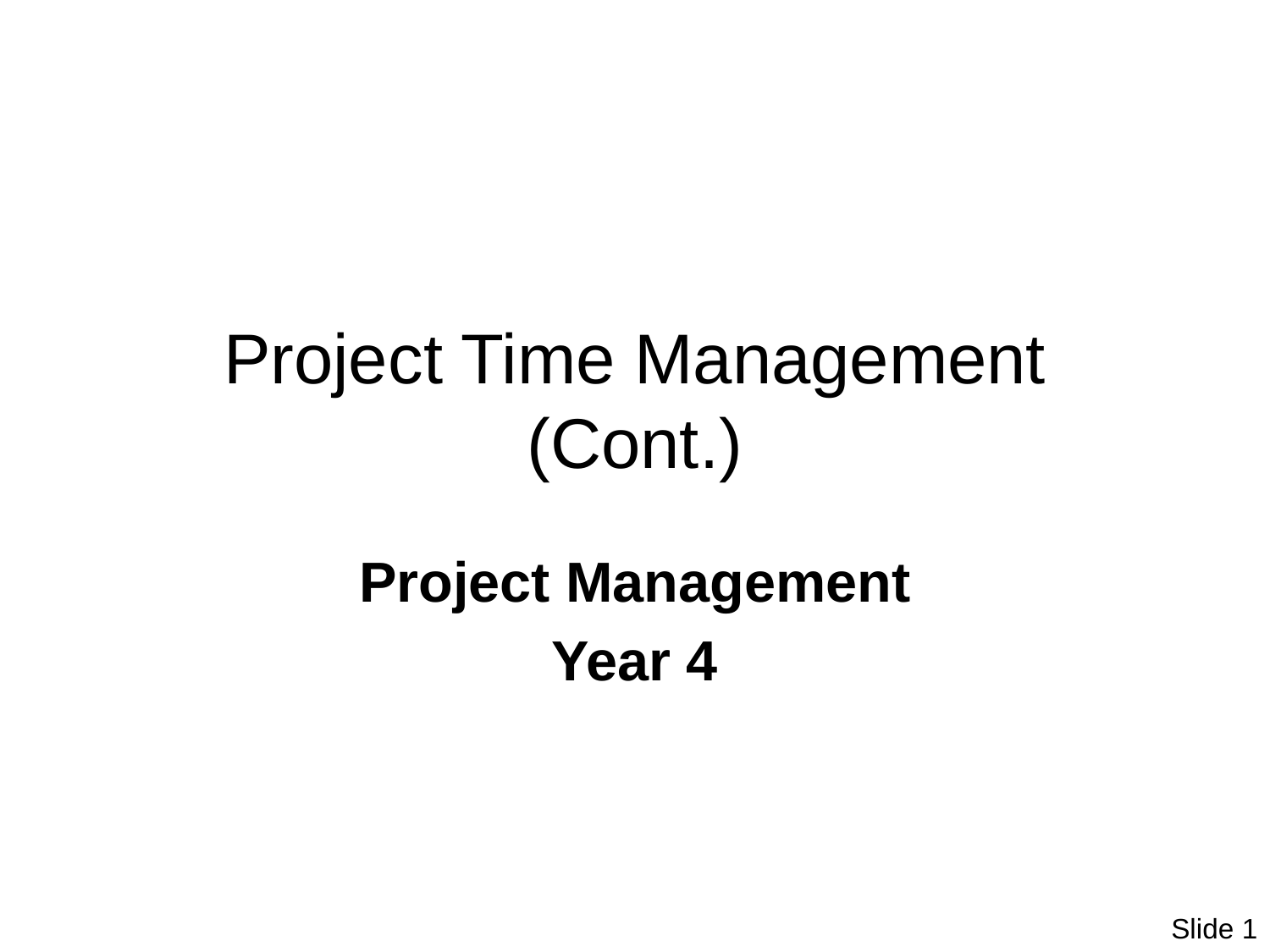

# Project Time Management (Cont.)
Project Management
Year 4